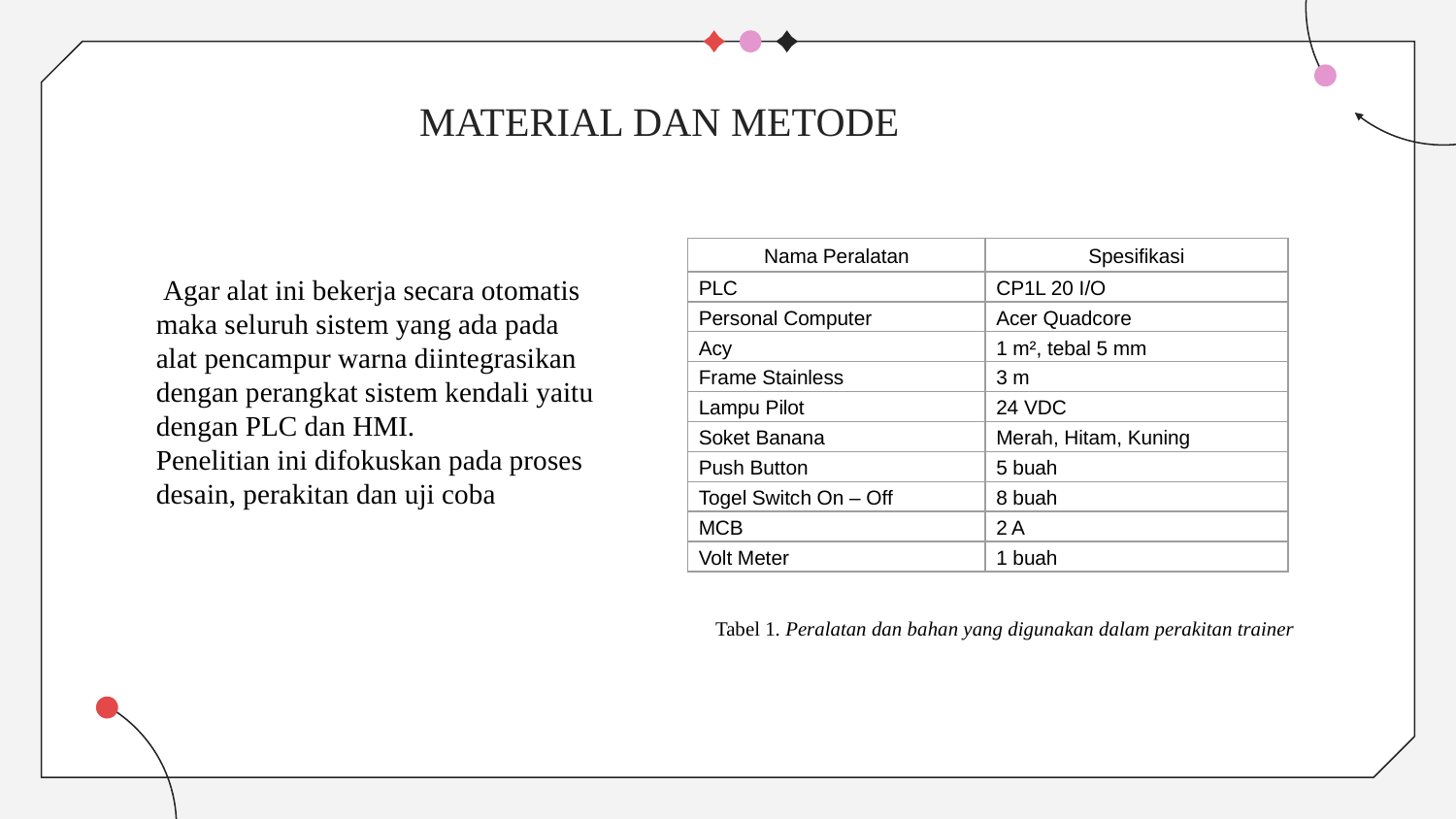

# MATERIAL DAN METODE
| Nama Peralatan | Spesifikasi |
| --- | --- |
| PLC | CP1L 20 I/O |
| Personal Computer | Acer Quadcore |
| Acy | 1 m², tebal 5 mm |
| Frame Stainless | 3 m |
| Lampu Pilot | 24 VDC |
| Soket Banana | Merah, Hitam, Kuning |
| Push Button | 5 buah |
| Togel Switch On – Off | 8 buah |
| MCB | 2 A |
| Volt Meter | 1 buah |
 Agar alat ini bekerja secara otomatis maka seluruh sistem yang ada pada alat pencampur warna diintegrasikan dengan perangkat sistem kendali yaitu dengan PLC dan HMI.
Penelitian ini difokuskan pada proses desain, perakitan dan uji coba

Tabel 1. Peralatan dan bahan yang digunakan dalam perakitan trainer